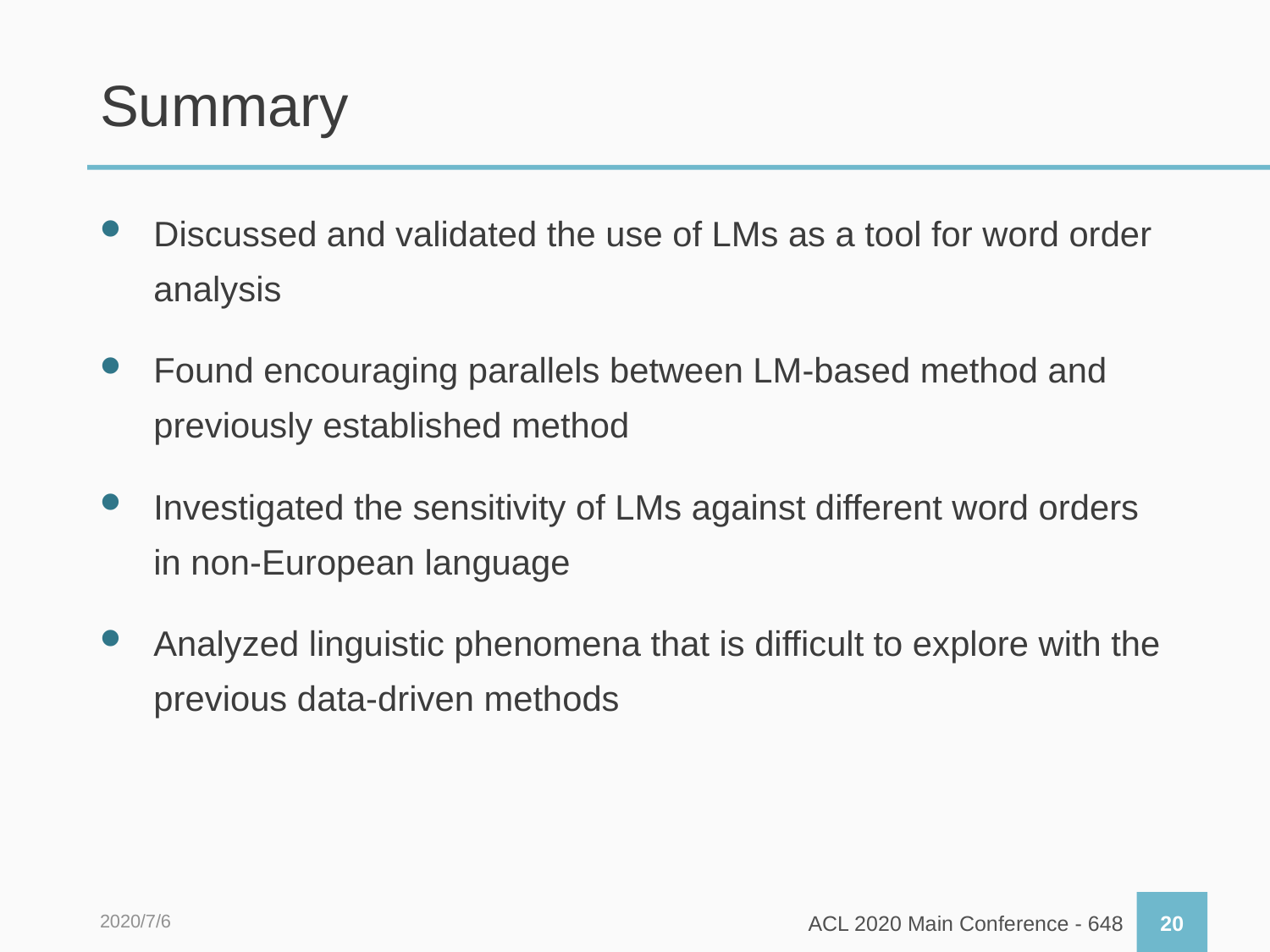

# Summary
Discussed and validated the use of LMs as a tool for word order analysis
Found encouraging parallels between LM-based method and previously established method
Investigated the sensitivity of LMs against different word orders in non-European language
Analyzed linguistic phenomena that is difficult to explore with the previous data-driven methods
20
2020/7/6
ACL 2020 Main Conference - 648